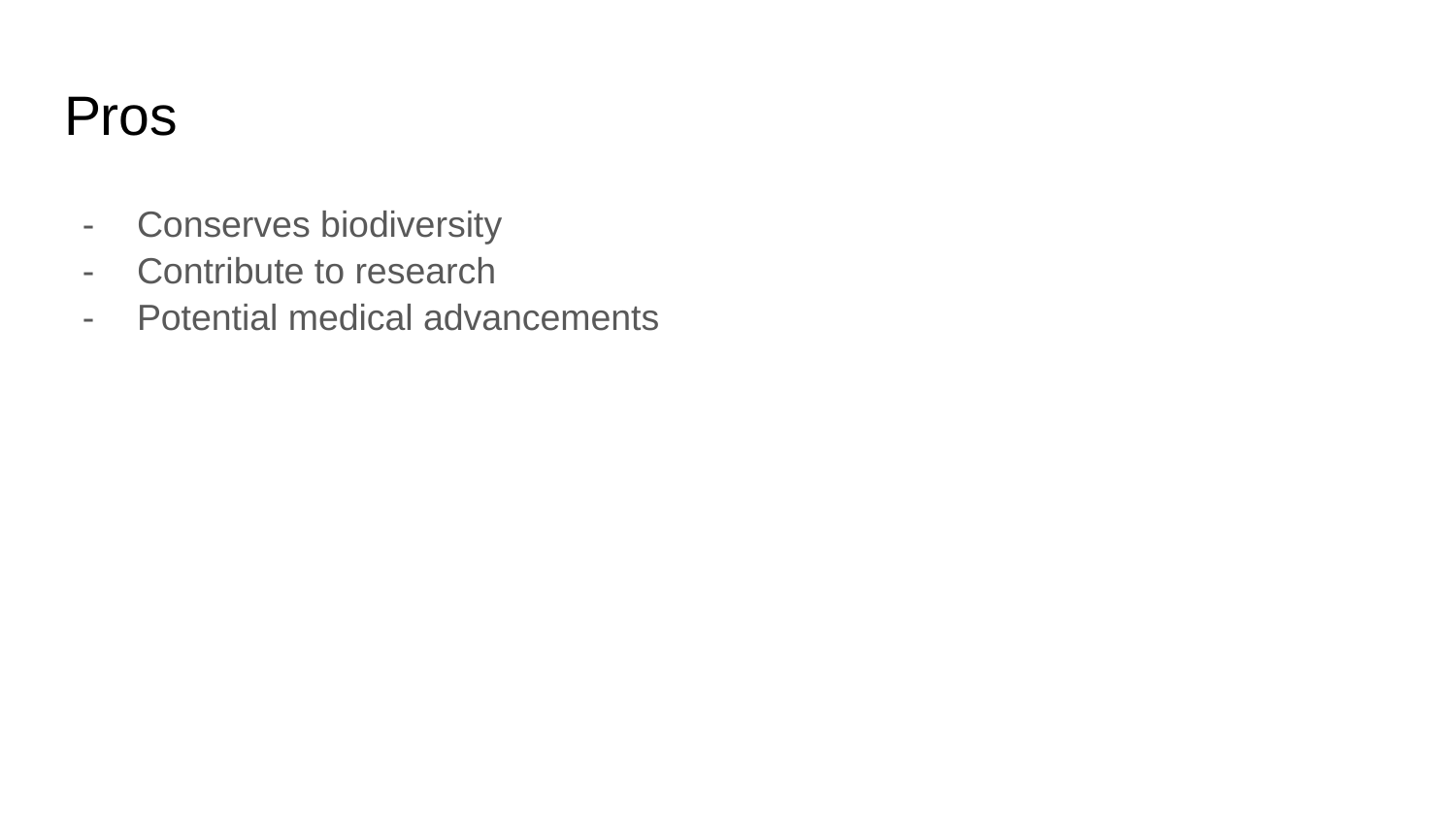

# Pros
Conserves biodiversity
Contribute to research
Potential medical advancements